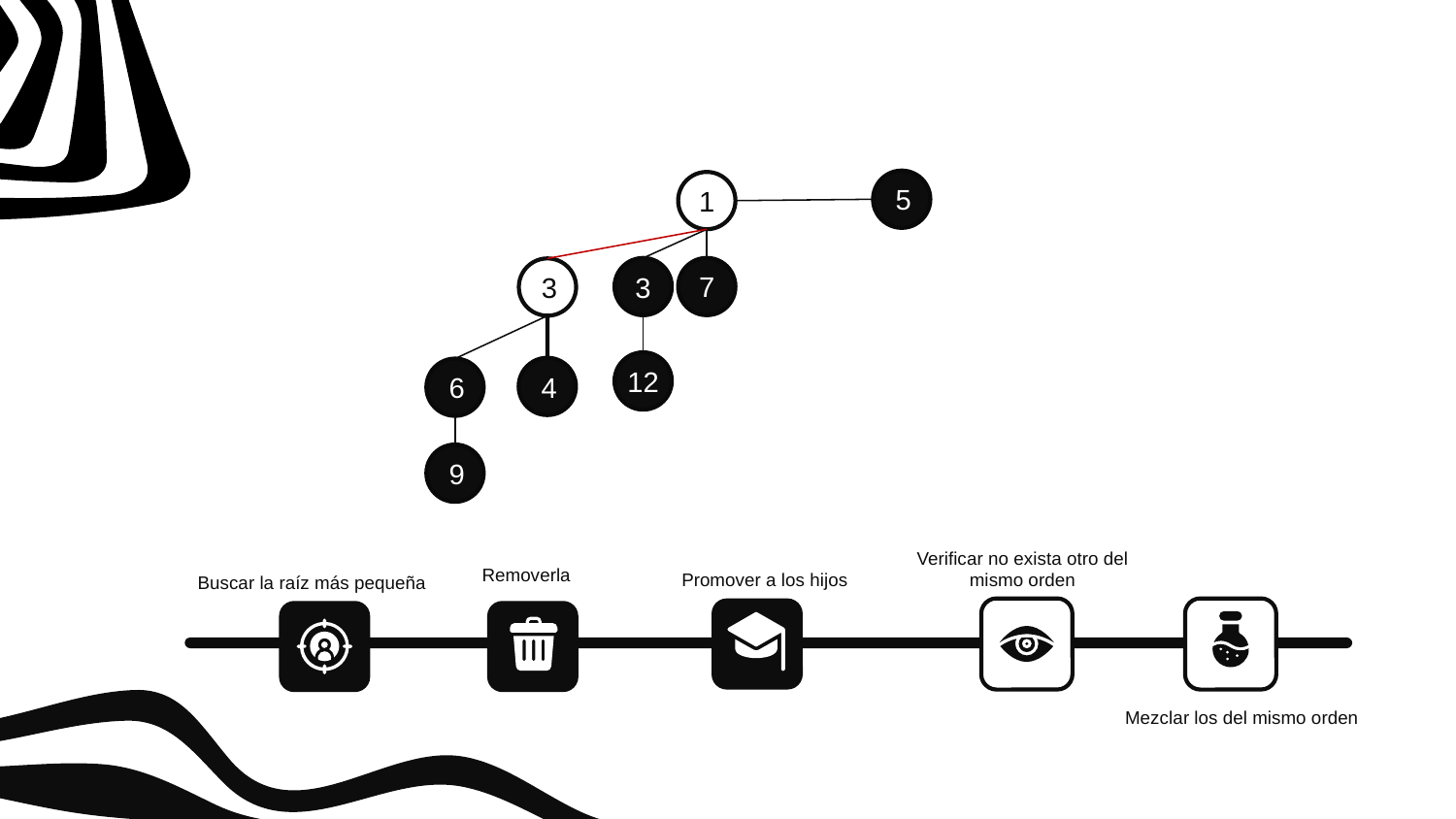

5
1
7
3
3
12
4
6
9
Removerla
Verificar no exista otro del mismo orden
Promover a los hijos
Buscar la raíz más pequeña

Mezclar los del mismo orden